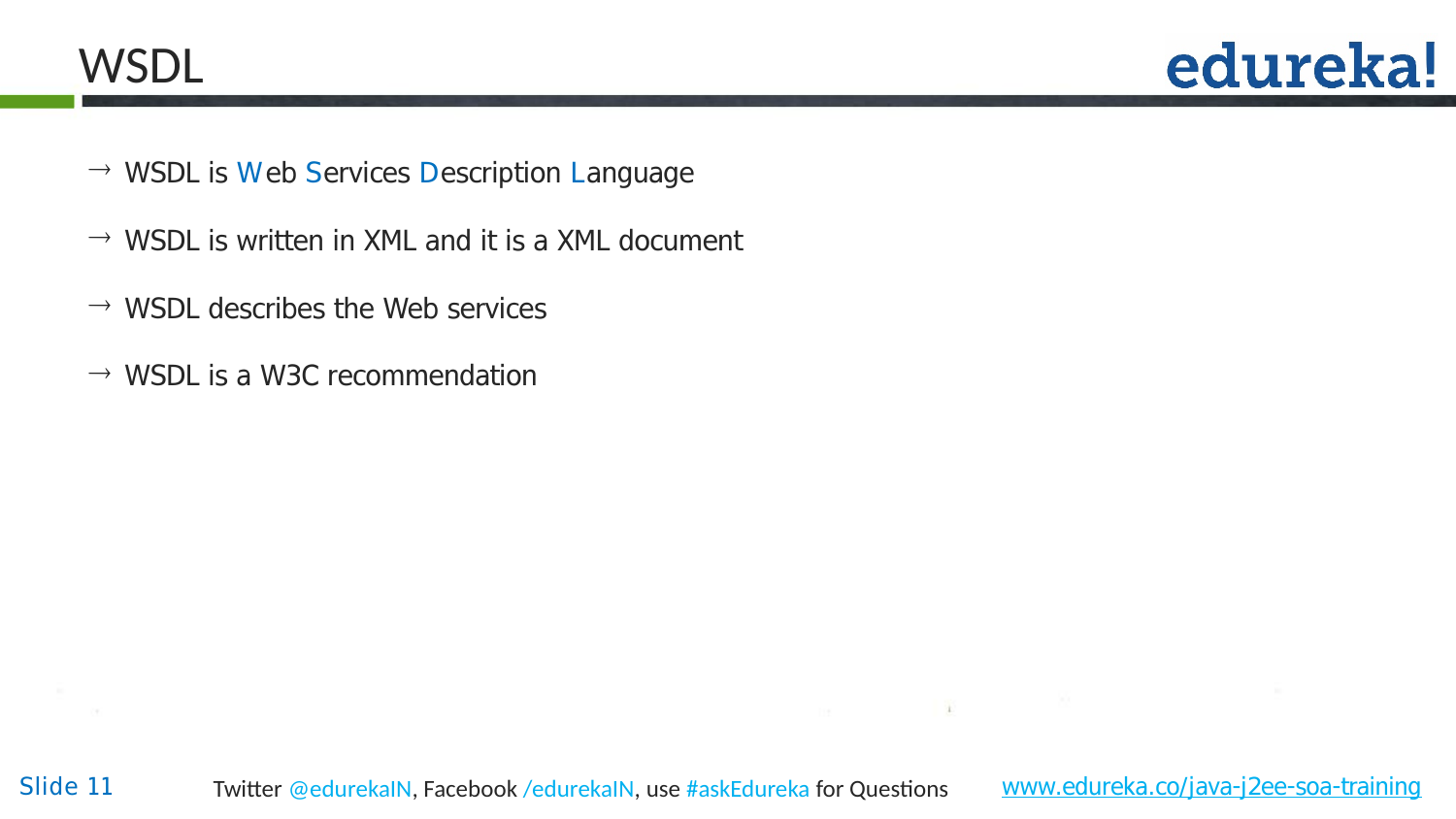

WSDL
 WSDL is Web Services Description Language

 WSDL is written in XML and it is a XML document

 WSDL describes the Web services

 WSDL is a W3C recommendation